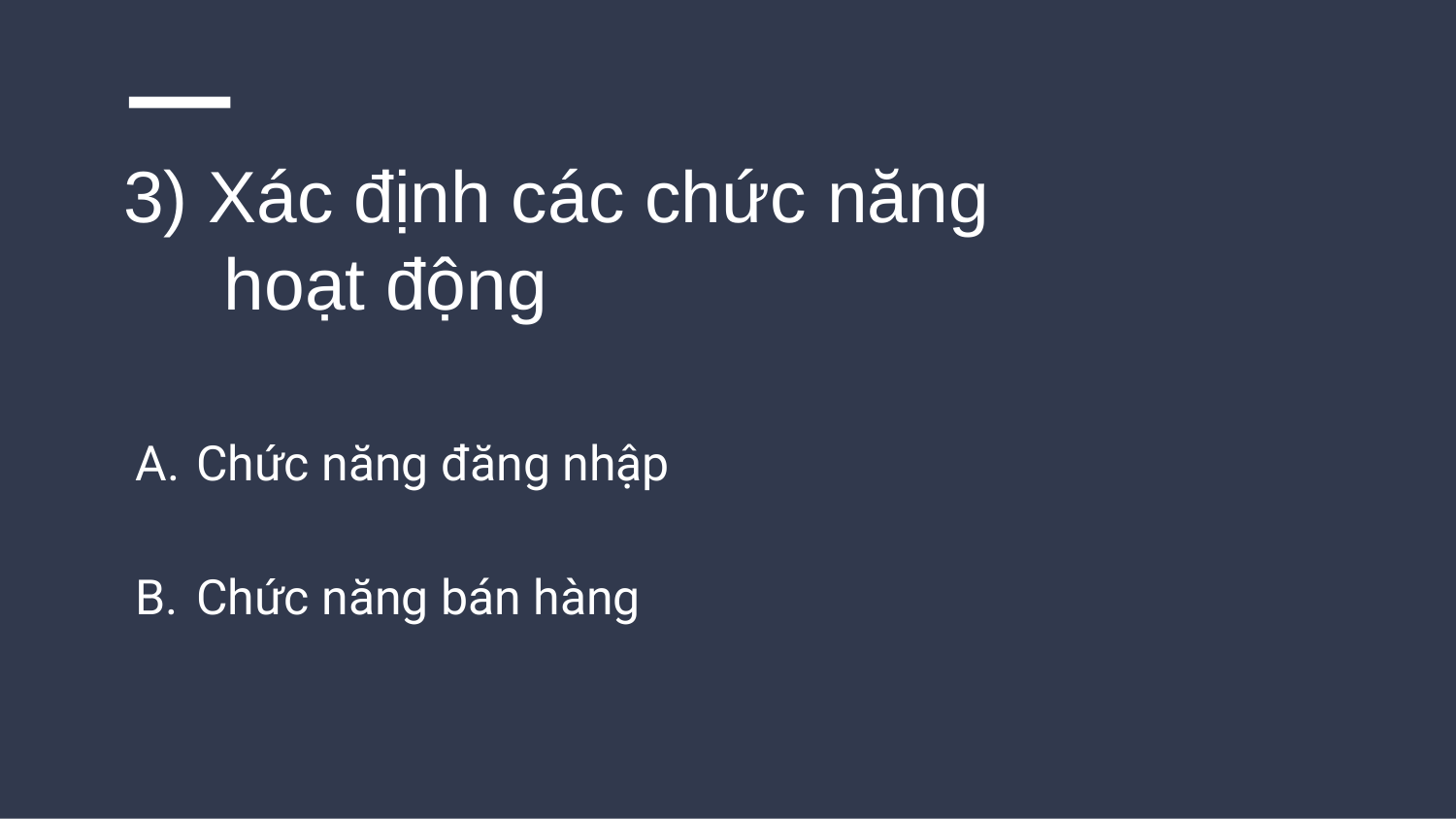

# 3) Xác định các chức năng hoạt động
Chức năng đăng nhập

Chức năng bán hàng